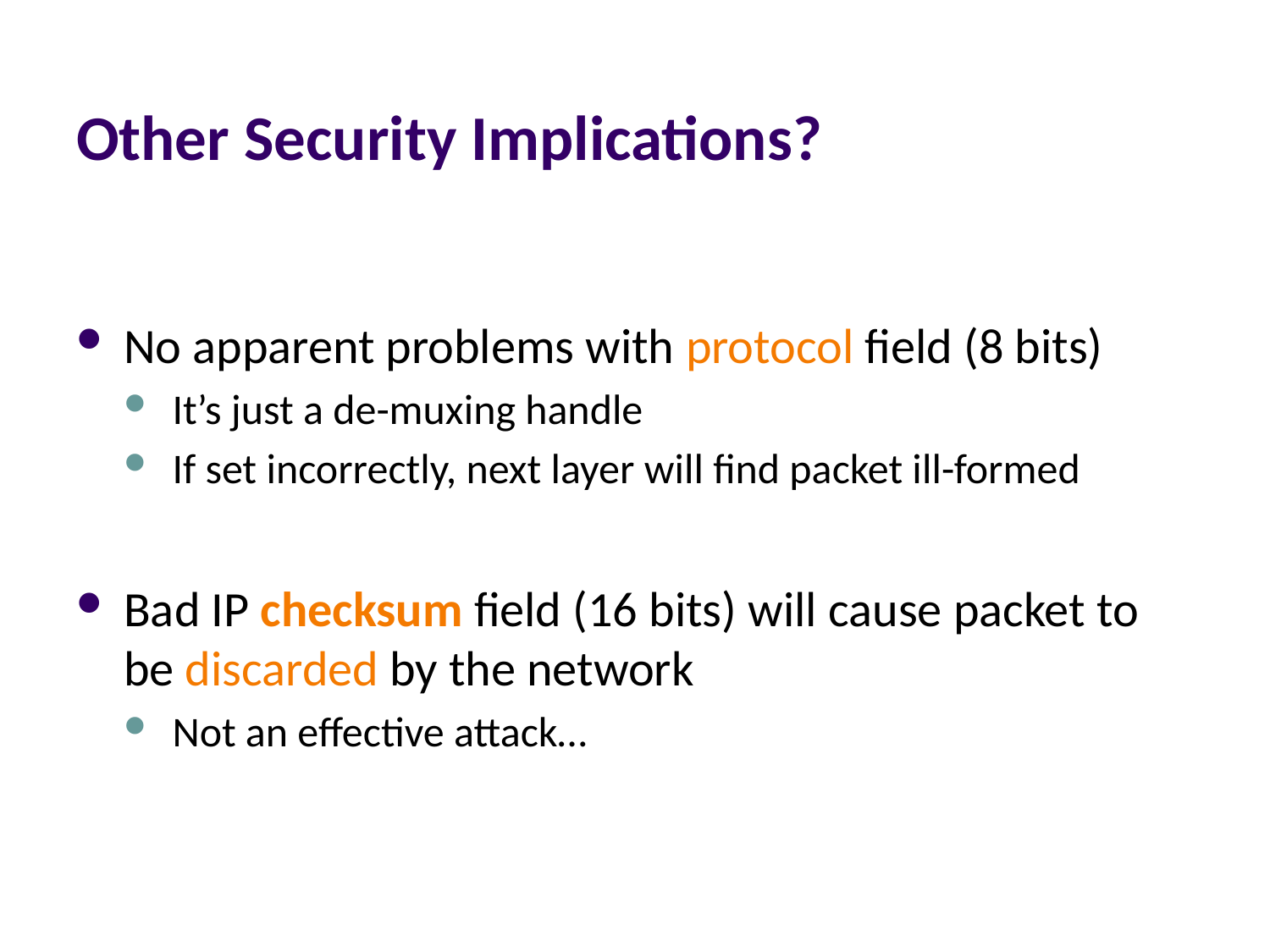

# Other Security Implications?

No apparent problems with protocol field (8 bits)
It’s just a de-muxing handle
If set incorrectly, next layer will find packet ill-formed

Bad IP checksum field (16 bits) will cause packet to be discarded by the network
Not an effective attack…